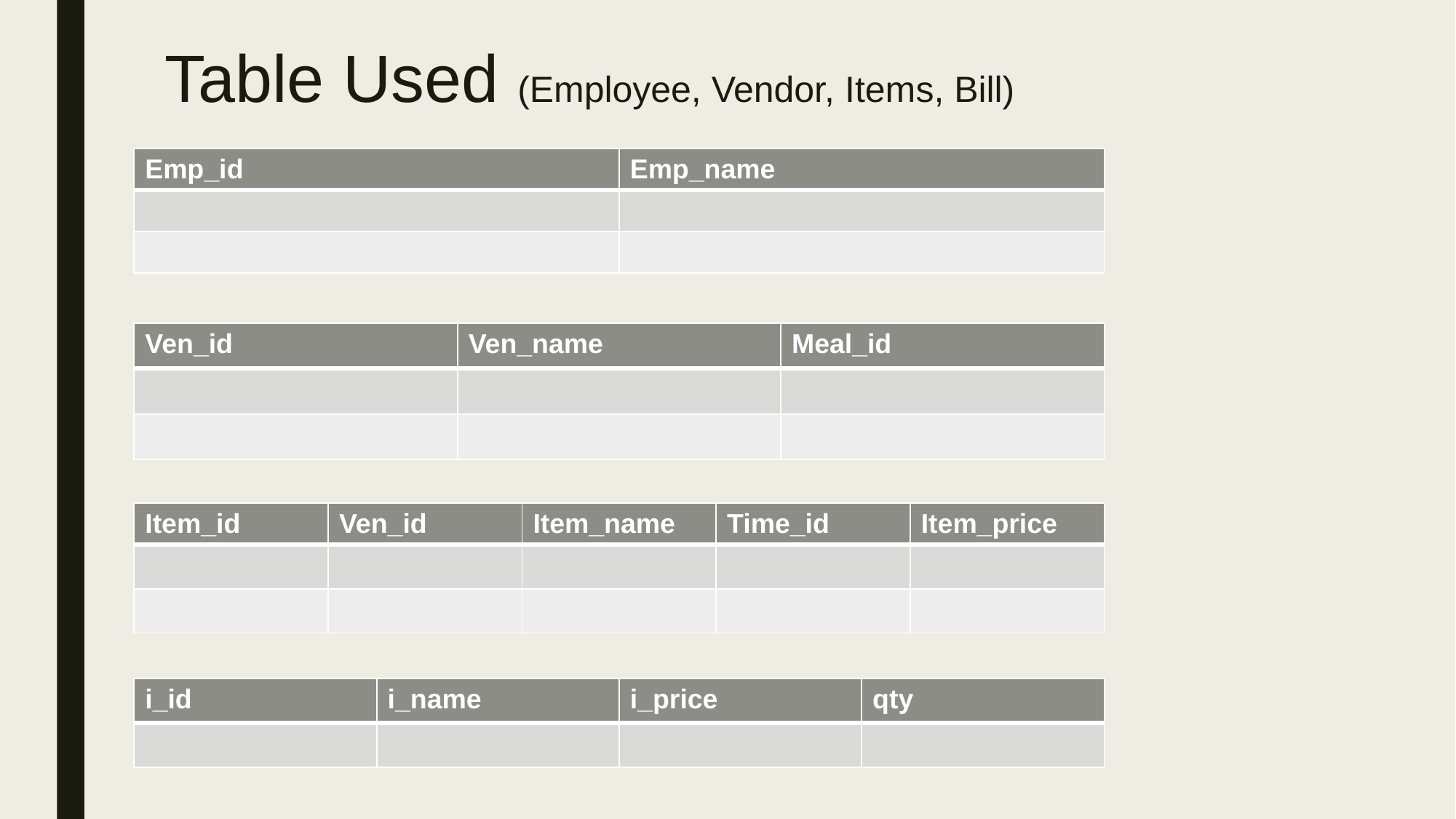

# Table Used (Employee, Vendor, Items, Bill)
| Emp\_id | Emp\_name |
| --- | --- |
|  |  |
|  |  |
| Ven\_id | Ven\_name | Meal\_id |
| --- | --- | --- |
|  |  |  |
|  |  |  |
| Item\_id | Ven\_id | Item\_name | Time\_id | Item\_price |
| --- | --- | --- | --- | --- |
|  |  |  |  |  |
|  |  |  |  |  |
| i\_id | i\_name | i\_price | qty |
| --- | --- | --- | --- |
|  |  |  |  |